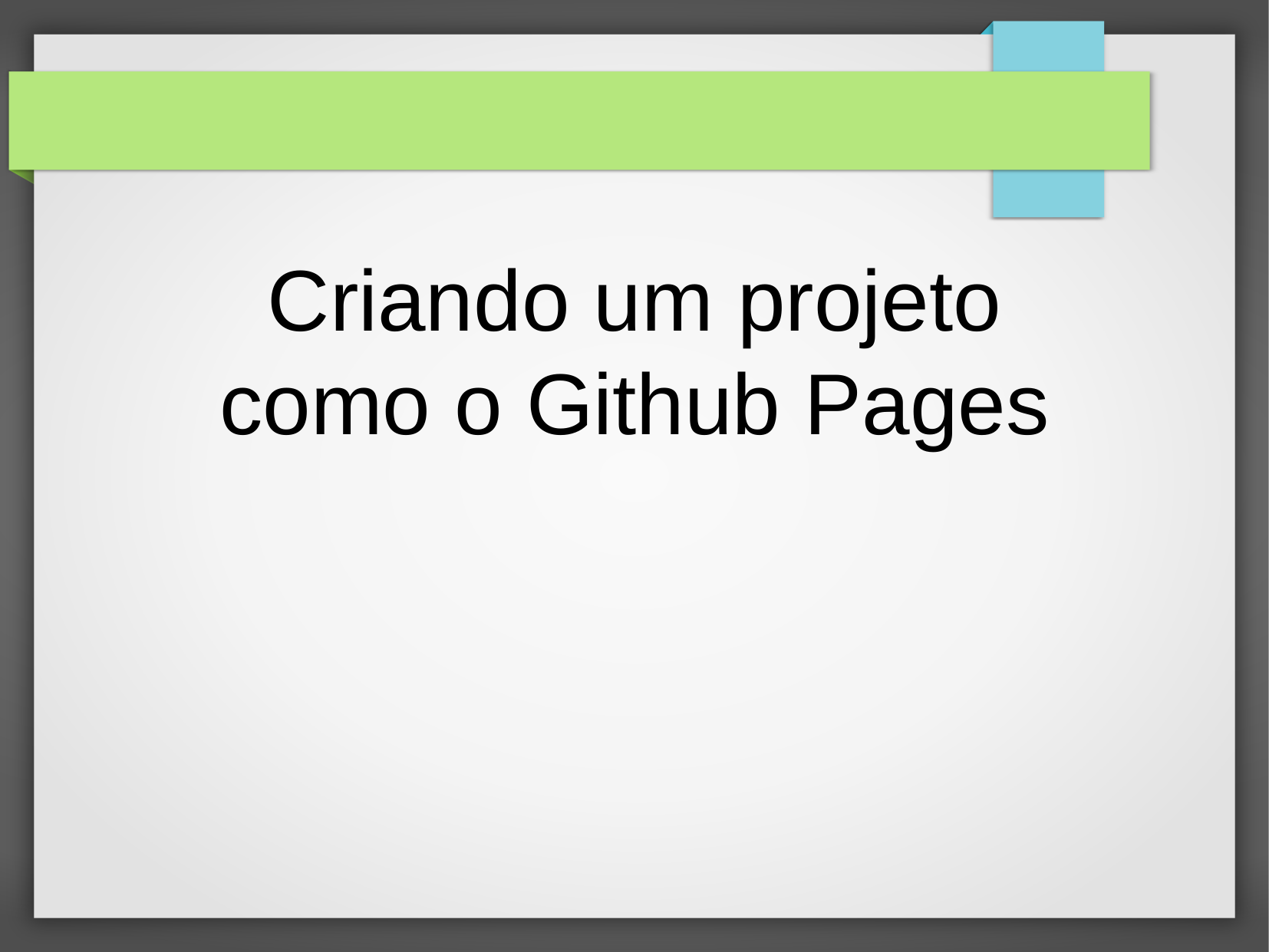

Criando um projeto como o Github Pages